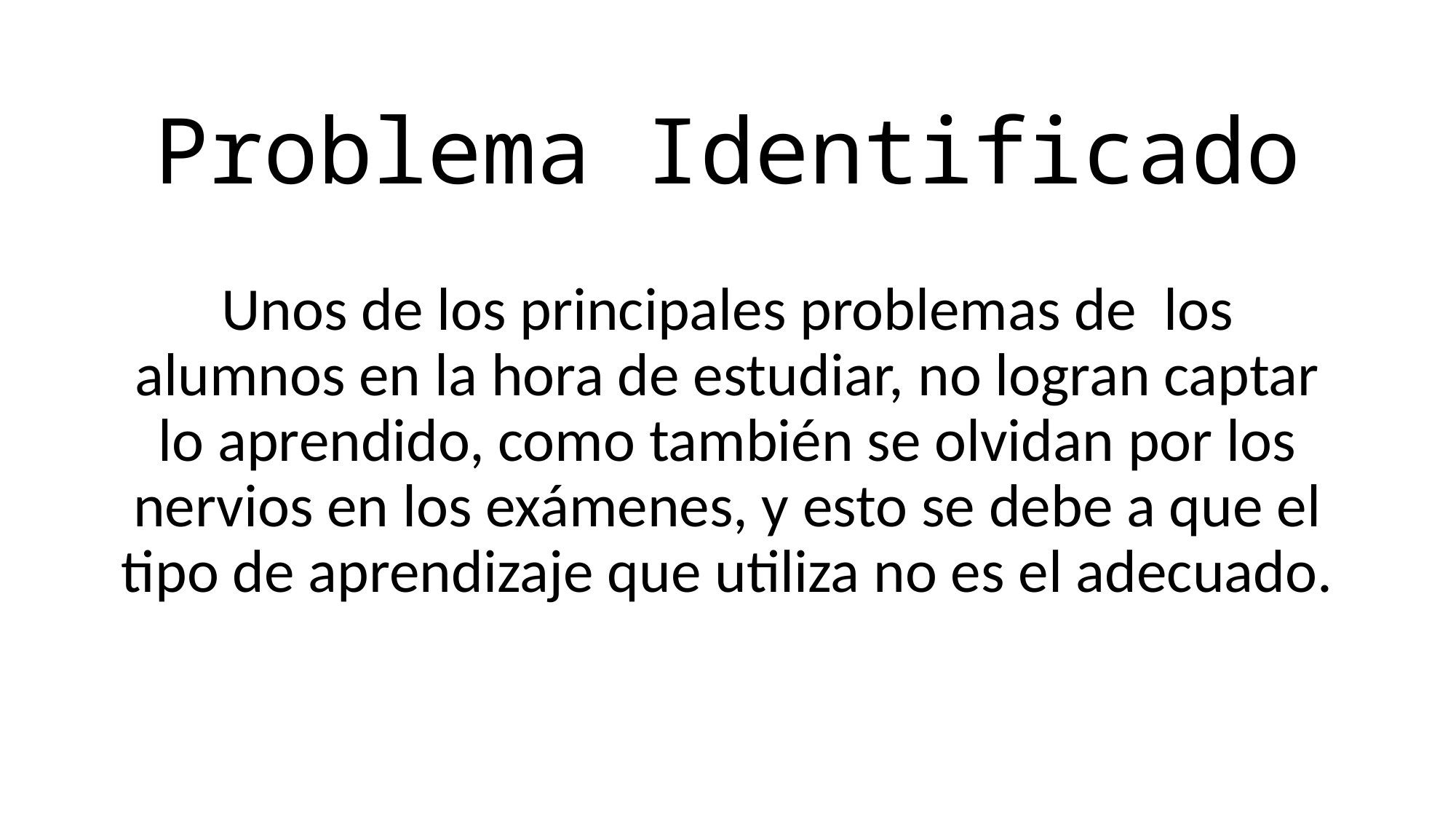

# Problema Identificado
Unos de los principales problemas de  los alumnos en la hora de estudiar, no logran captar lo aprendido, como también se olvidan por los nervios en los exámenes, y esto se debe a que el tipo de aprendizaje que utiliza no es el adecuado.